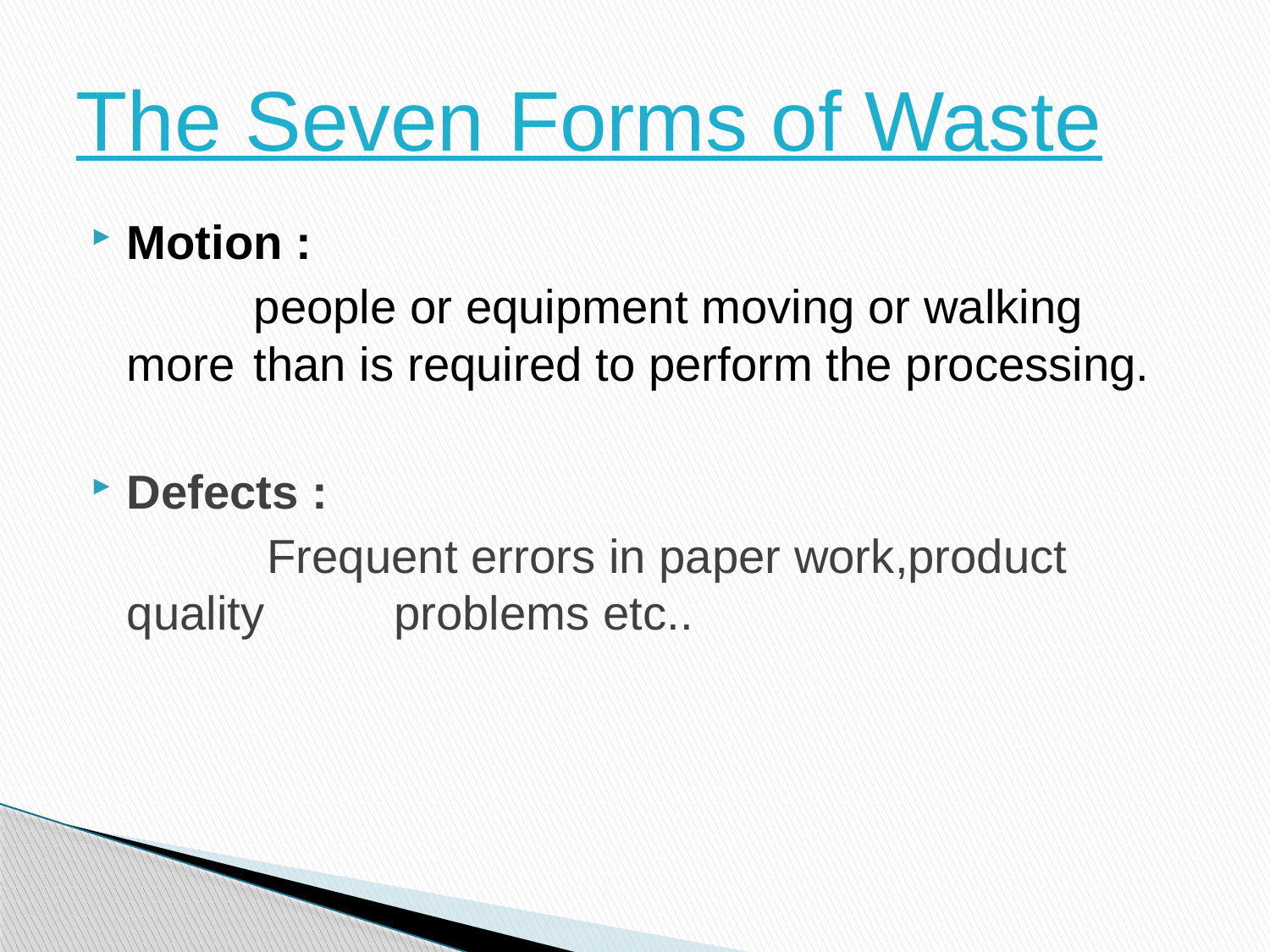

# The Seven Forms of Waste
Motion :
		people or equipment moving or walking more 	than is required to perform the processing.

Defects :
		 Frequent errors in paper work,product quality 	 problems etc..